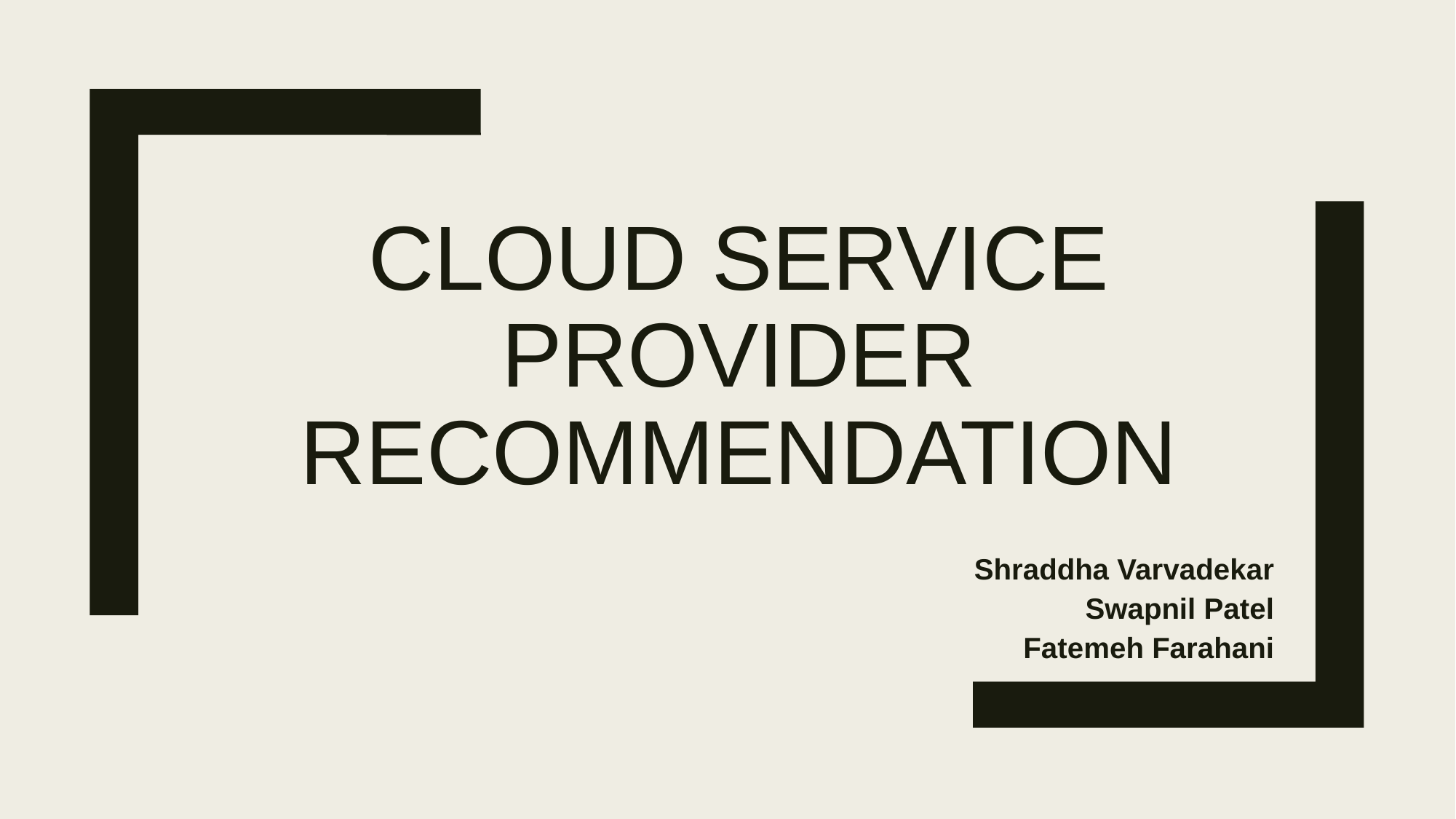

# Cloud Service Provider Recommendation
Shraddha Varvadekar
Swapnil Patel
Fatemeh Farahani